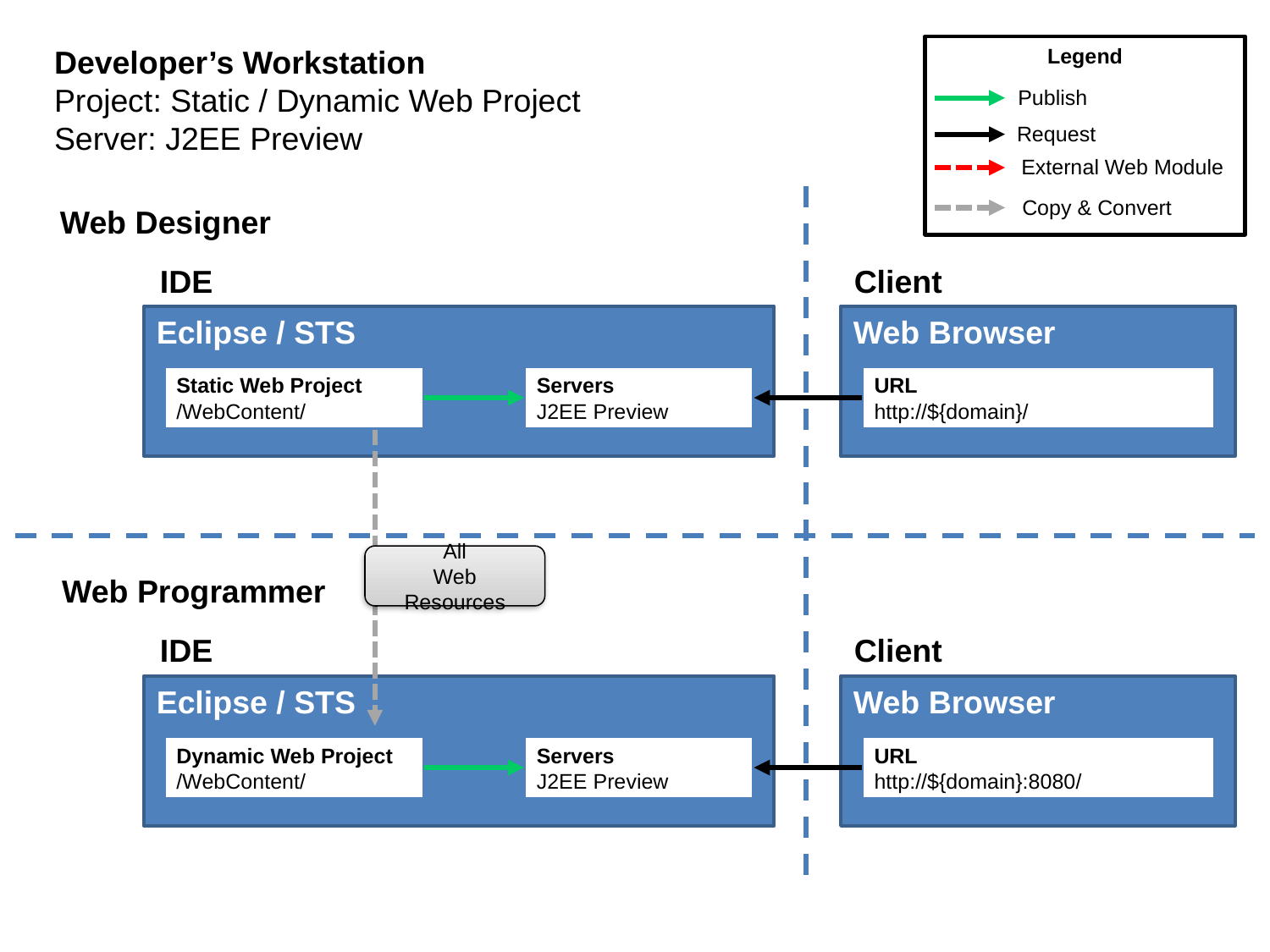

Developer’s Workstation
Project: Static / Dynamic Web Project
Server: J2EE Preview
Legend
Publish
Request
External Web Module
Copy & Convert
Web Designer
IDE
Client
Eclipse / STS
Web Browser
Static Web Project
/WebContent/
Servers
J2EE Preview
URL
http://${domain}/
All
Web Resources
Web Programmer
IDE
Client
Eclipse / STS
Web Browser
Dynamic Web Project
/WebContent/
Servers
J2EE Preview
URL
http://${domain}:8080/